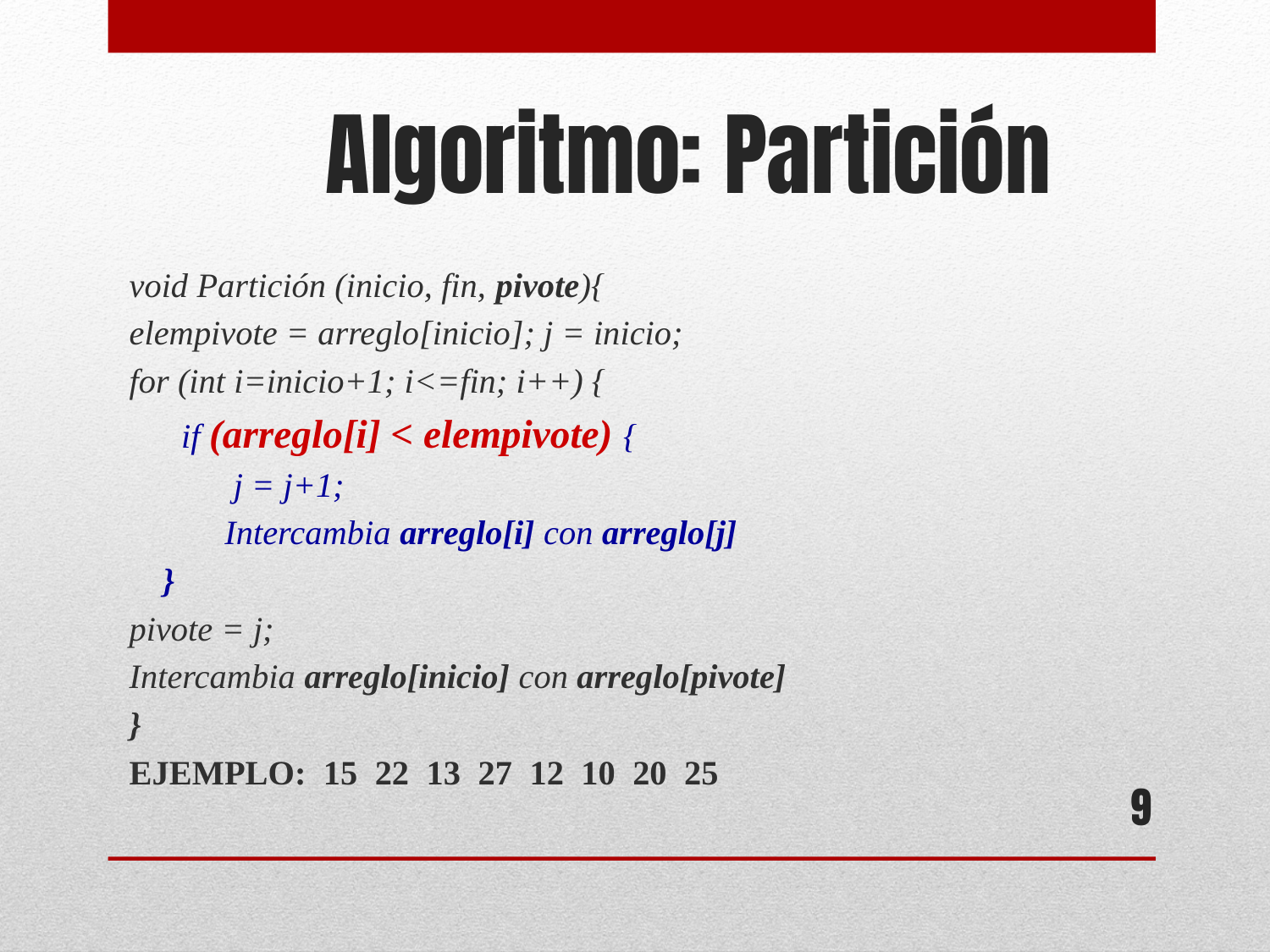

# Algoritmo: Partición
void Partición (inicio, fin, pivote){
elempivote = arreglo[inicio]; j = inicio;
for (int i=inicio+1; i<=fin; i++) {
      if (arreglo[i] < elempivote) {
            j = j+1;
           Intercambia arreglo[i] con arreglo[j]
	}
pivote = j;
Intercambia arreglo[inicio] con arreglo[pivote]
}
EJEMPLO:  15  22  13  27  12  10  20  25
9